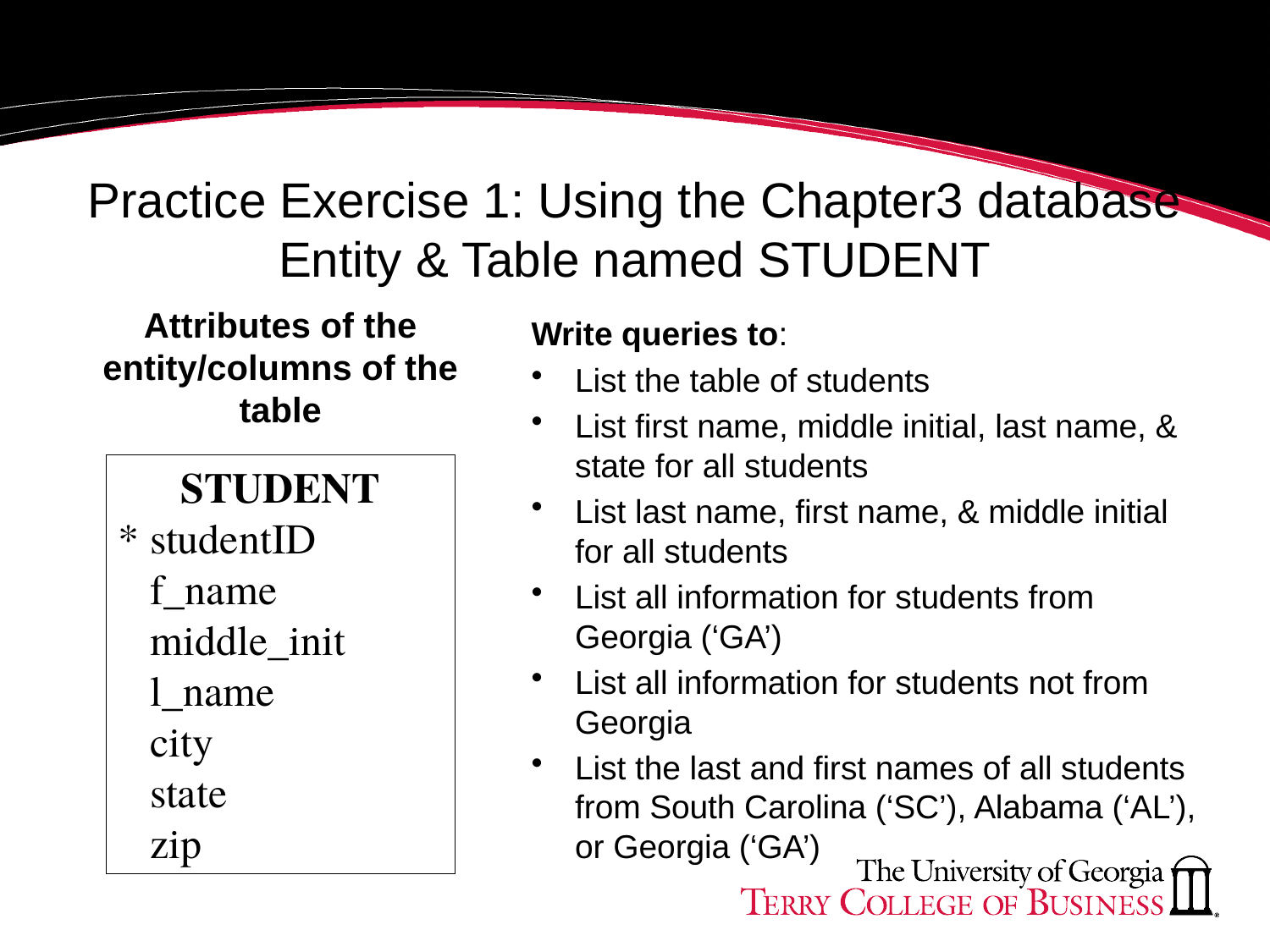

# Practice Exercise 1: Using the Chapter3 database Entity & Table named STUDENT
Attributes of the entity/columns of the table

Write queries to:
List the table of students
List first name, middle initial, last name, & state for all students
List last name, first name, & middle initial for all students
List all information for students from Georgia (‘GA’)
List all information for students not from Georgia
List the last and first names of all students from South Carolina (‘SC’), Alabama (‘AL’), or Georgia (‘GA’)
STUDENT
* studentID
   f_name
   middle_init
   l_name
   city
   state
   zip